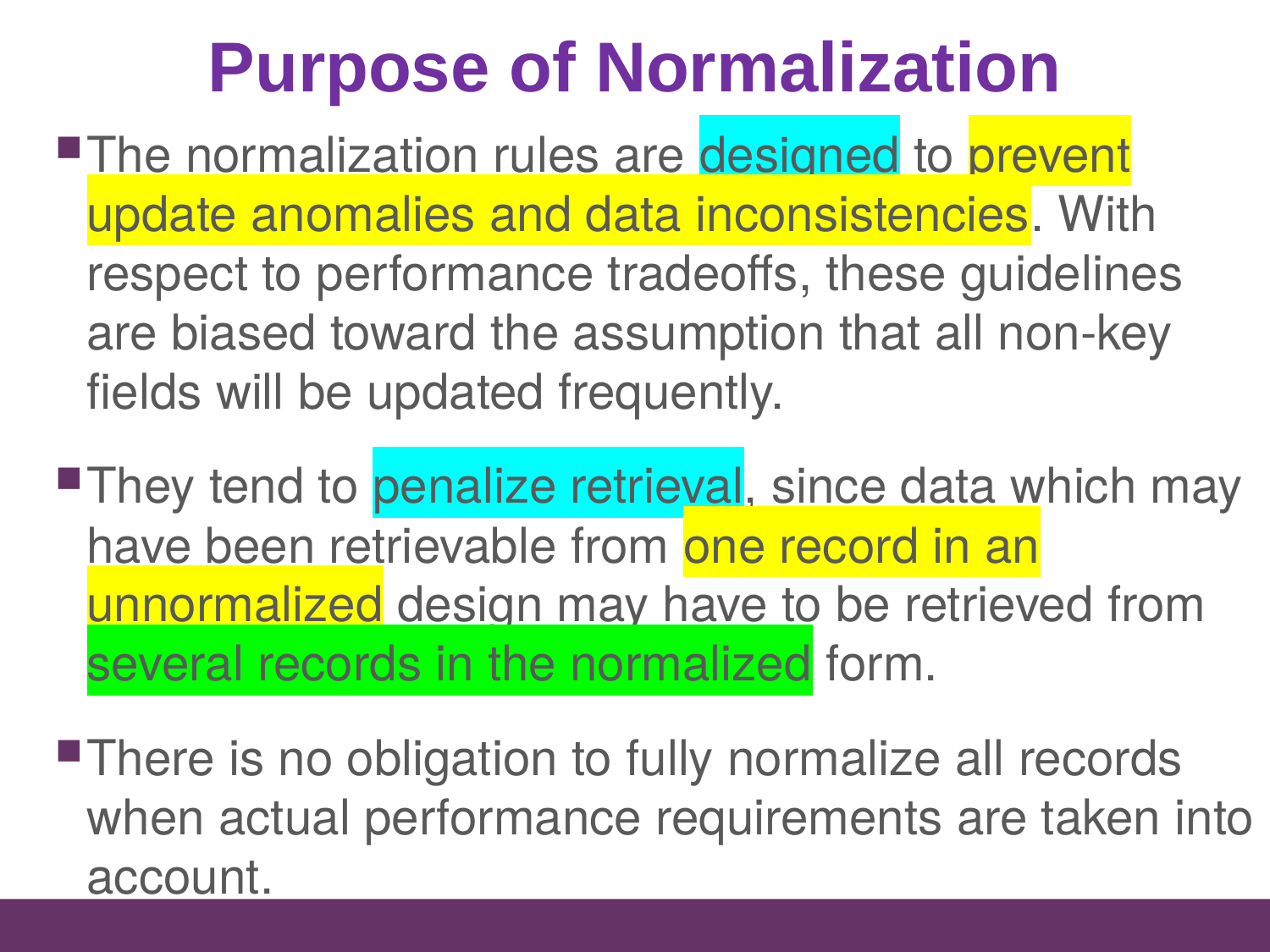

Purpose of Normalization
4
The normalization rules are designed to prevent update anomalies and data inconsistencies. With respect to performance tradeoffs, these guidelines are biased toward the assumption that all non-key fields will be updated frequently.
They tend to penalize retrieval, since data which may have been retrievable from one record in an unnormalized design may have to be retrieved from several records in the normalized form.
There is no obligation to fully normalize all records when actual performance requirements are taken into account.